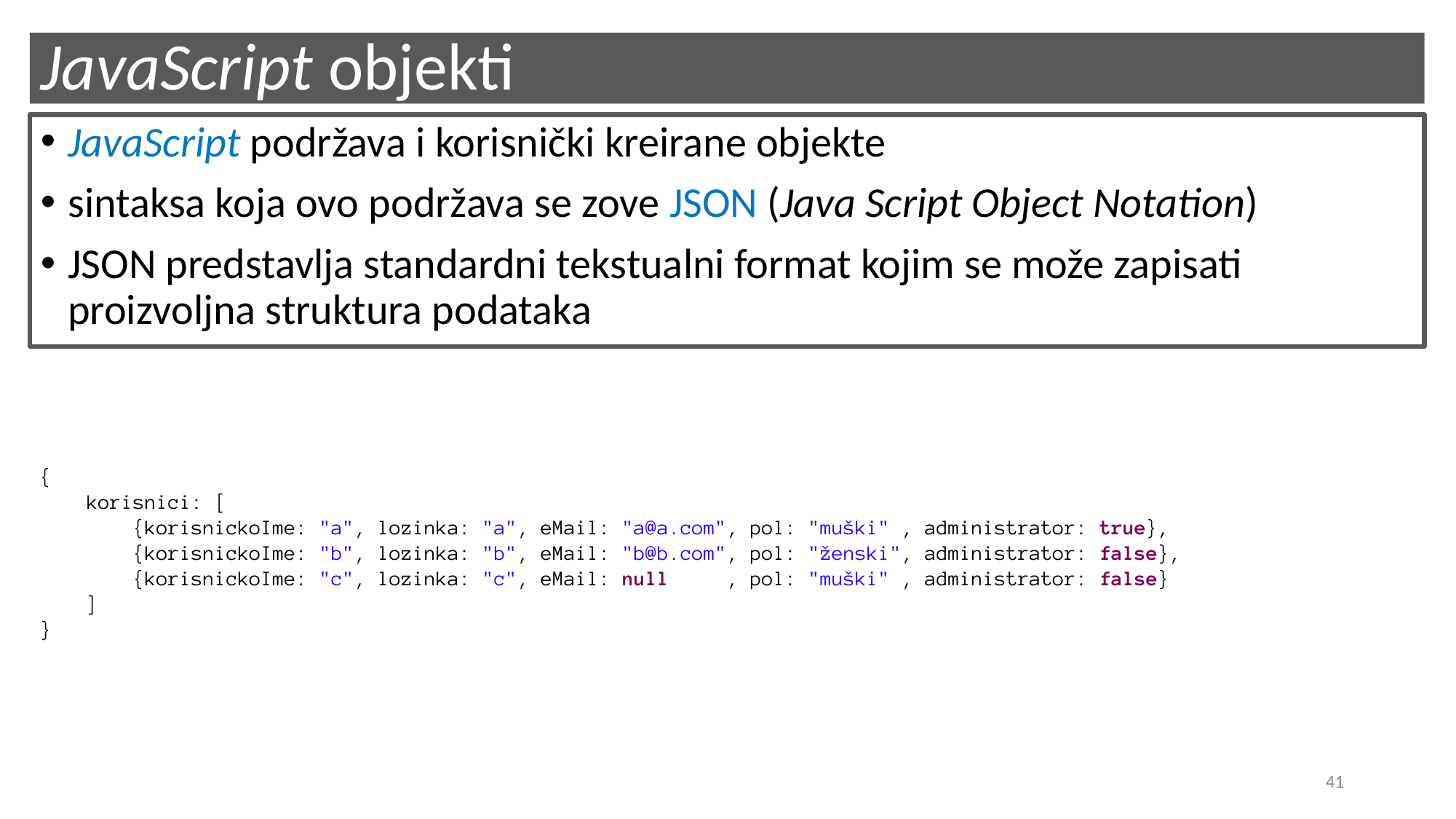

# JavaScript objekti
JavaScript podržava i korisnički kreirane objekte
sintaksa koja ovo podržava se zove JSON (Java Script Object Notation)
JSON predstavlja standardni tekstualni format kojim se može zapisati proizvoljna struktura podataka
{
    korisnici: [
        {korisnickoIme: "a", lozinka: "a", eMail: "a@a.com", pol: "muški" , administrator: true},
        {korisnickoIme: "b", lozinka: "b", eMail: "b@b.com", pol: "ženski", administrator: false},
        {korisnickoIme: "c", lozinka: "c", eMail: null     , pol: "muški" , administrator: false}
    ]
}
41